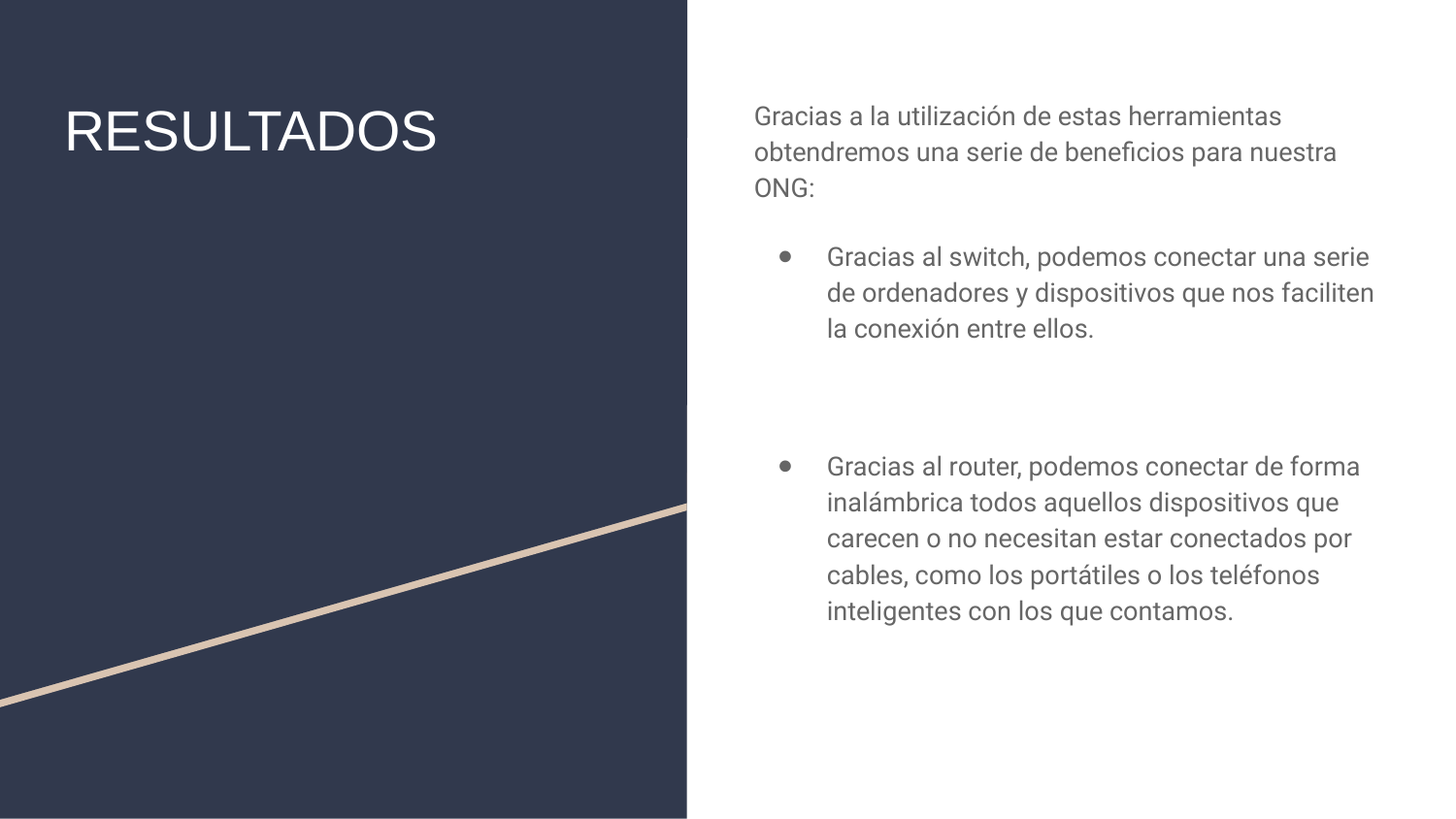

# RESULTADOS
Gracias a la utilización de estas herramientas obtendremos una serie de beneficios para nuestra ONG:
Gracias al switch, podemos conectar una serie de ordenadores y dispositivos que nos faciliten la conexión entre ellos.

Gracias al router, podemos conectar de forma inalámbrica todos aquellos dispositivos que carecen o no necesitan estar conectados por cables, como los portátiles o los teléfonos inteligentes con los que contamos.